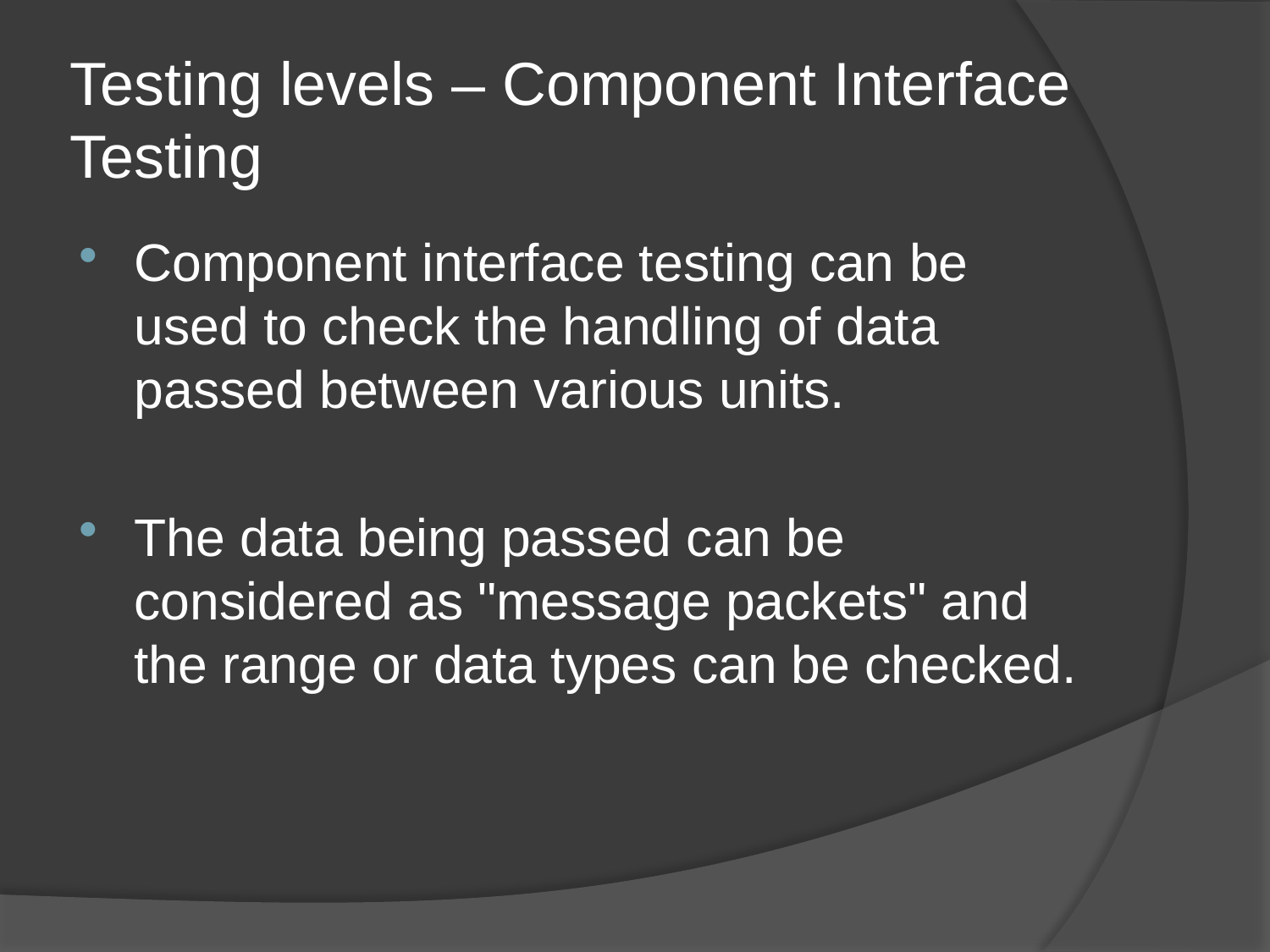

# Testing levels – Component Interface Testing
Component interface testing can be used to check the handling of data passed between various units.

The data being passed can be considered as "message packets" and the range or data types can be checked.